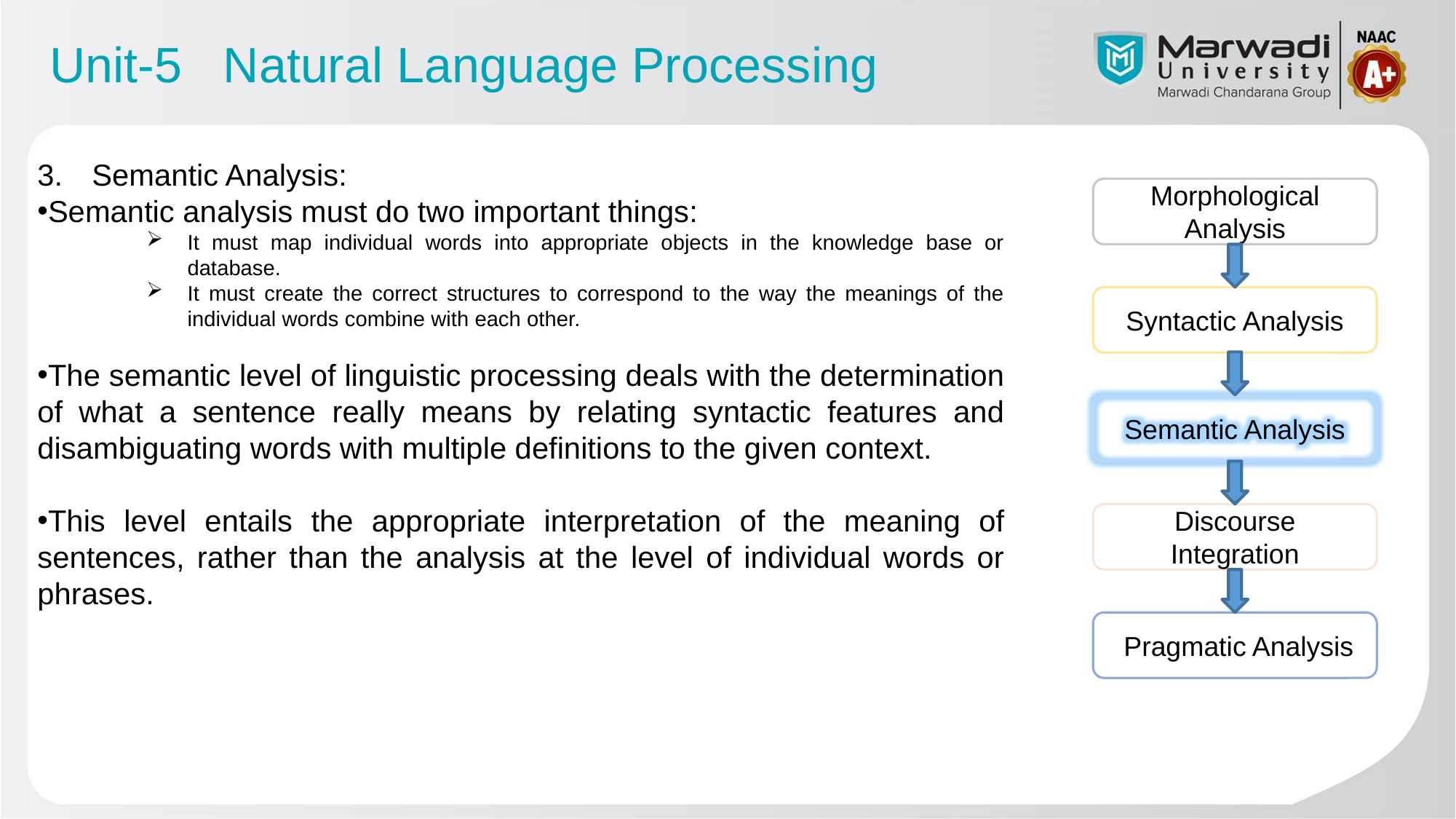

Unit-5   Natural Language Processing
Semantic Analysis:
Semantic analysis must do two important things:
It must map individual words into appropriate objects in the knowledge base or database.
It must create the correct structures to correspond to the way the meanings of the individual words combine with each other.

The semantic level of linguistic processing deals with the determination of what a sentence really means by relating syntactic features and disambiguating words with multiple definitions to the given context.

This level entails the appropriate interpretation of the meaning of sentences, rather than the analysis at the level of individual words or phrases.
Morphological Analysis

Syntactic Analysis

Semantic Analysis

Discourse Integration

 Pragmatic Analysis